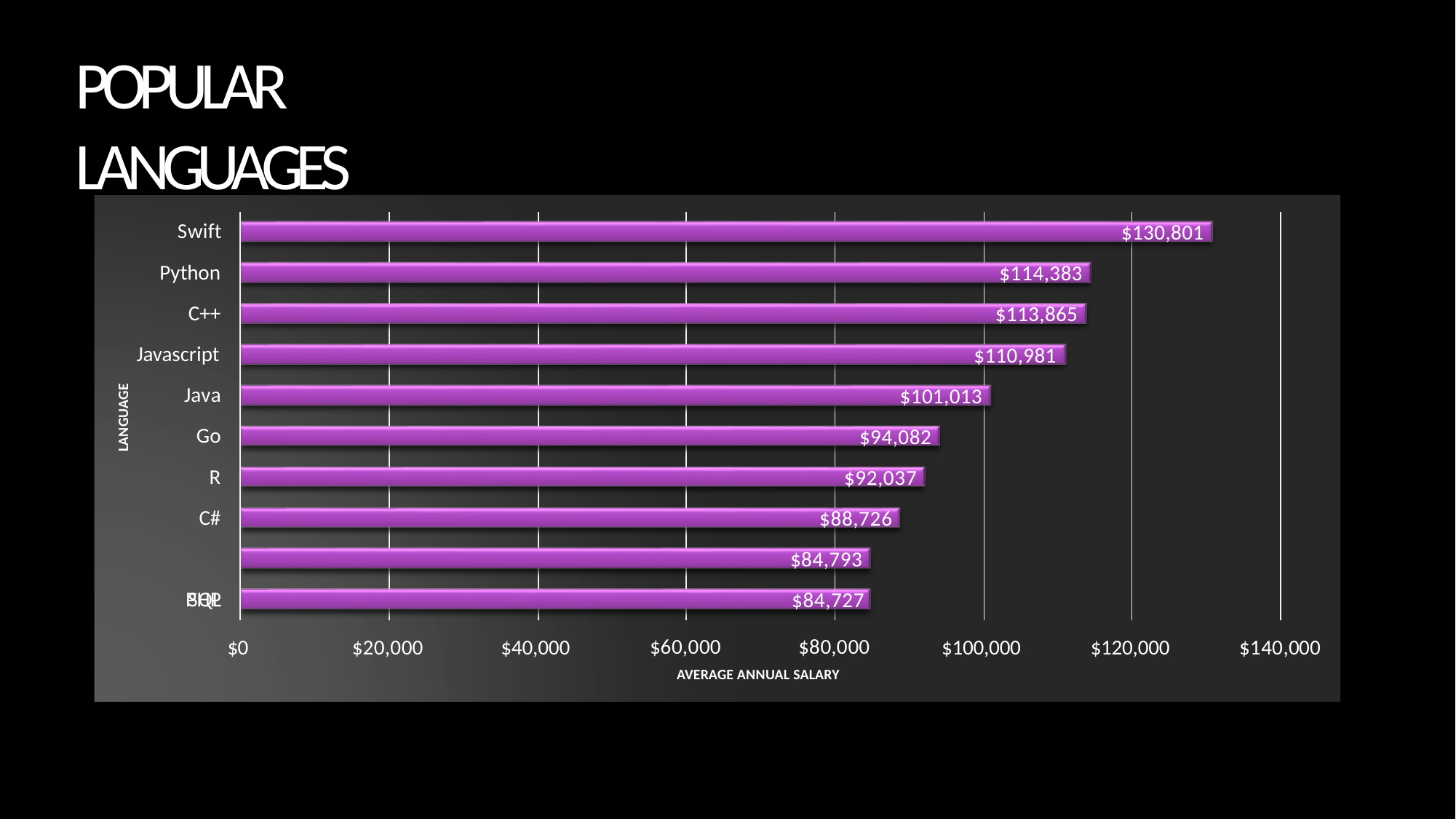

# POPULAR LANGUAGES

Swift
$130,801
Python
$114,383
C++
$113,865
Javascript
$110,981
In Module 1 you have collected the job postings data using web scraping in a file named
“popular-languages.csv”. Present that data using a bar chart here. Order the bar chart in
the descending order of salary.
Java
$101,013
LANGUAGE
Go
$94,082
R
$92,037
C#  SQL
$88,726
$84,793
PHP
$84,727

$60,000	$80,000
AVERAGE ANNUAL SALARY
$0
$20,000
$40,000
$100,000
$120,000
$140,000